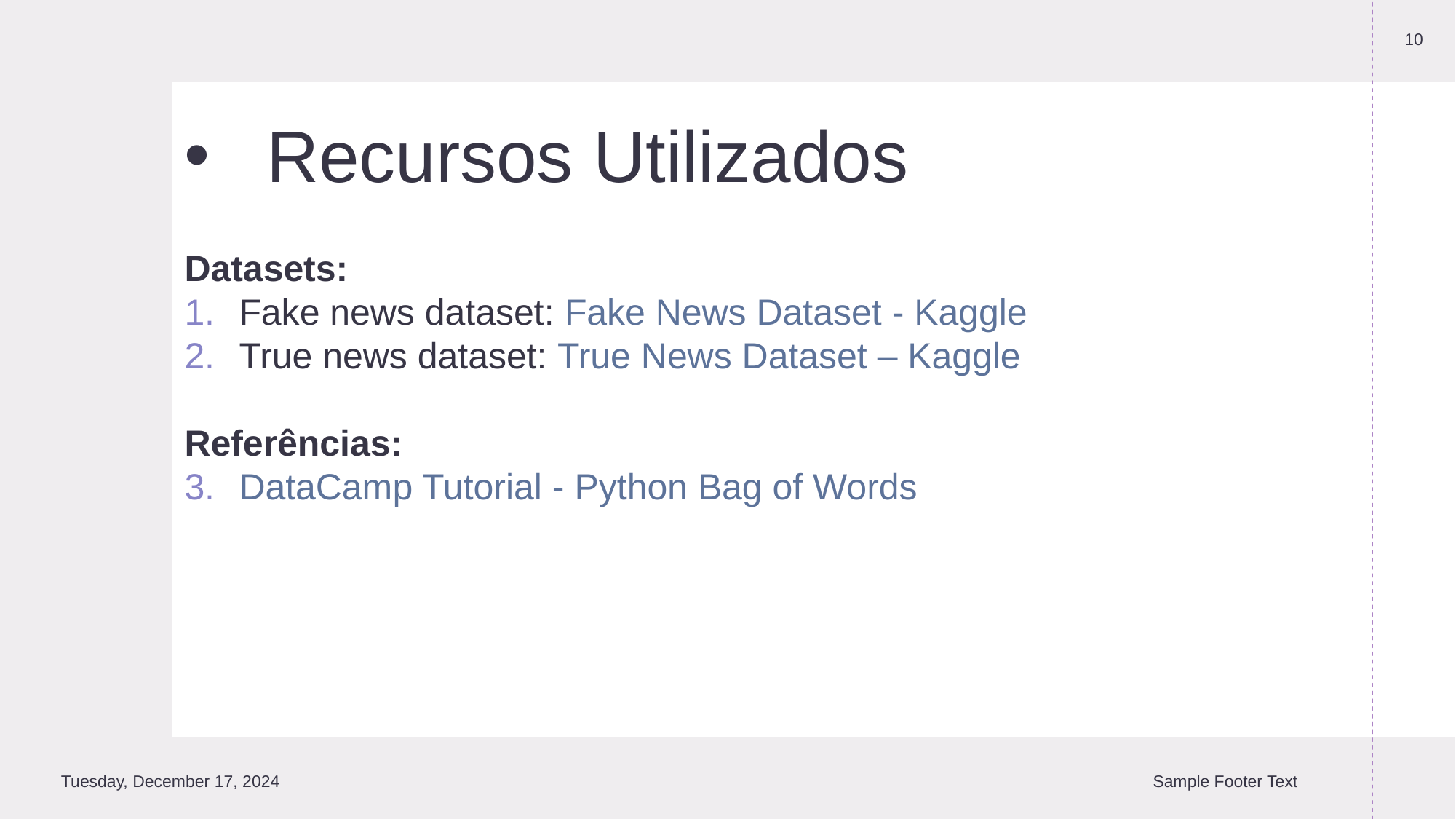

10
# Recursos Utilizados
Datasets:
Fake news dataset: Fake News Dataset - Kaggle
True news dataset: True News Dataset – Kaggle

Referências:
DataCamp Tutorial - Python Bag of Words

Tuesday, December 17, 2024
Sample Footer Text